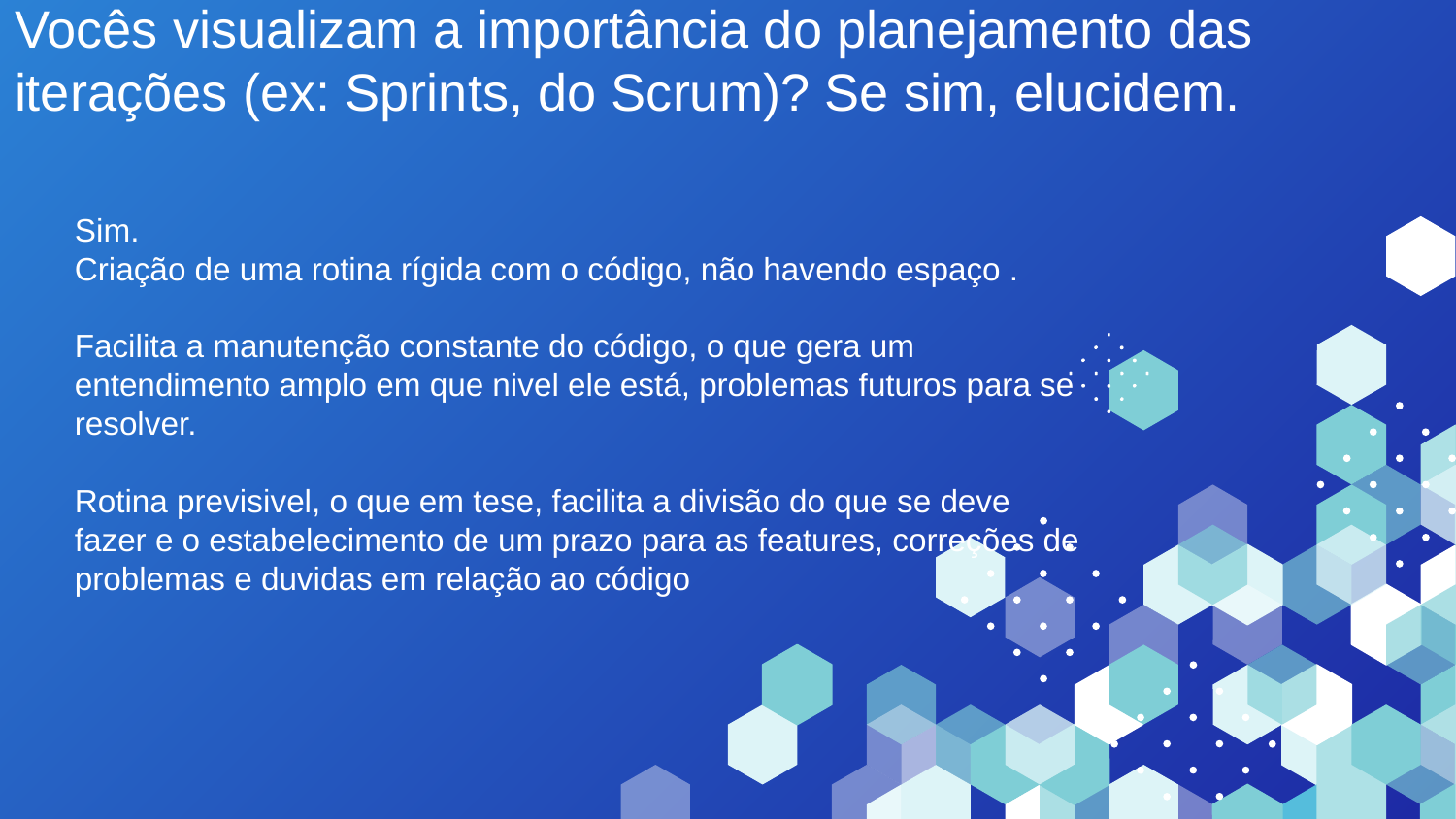

# Vocês visualizam a importância do planejamento das iterações (ex: Sprints, do Scrum)? Se sim, elucidem.
Sim.
Criação de uma rotina rígida com o código, não havendo espaço .

Facilita a manutenção constante do código, o que gera um entendimento amplo em que nivel ele está, problemas futuros para se resolver.

Rotina previsivel, o que em tese, facilita a divisão do que se deve fazer e o estabelecimento de um prazo para as features, correções de problemas e duvidas em relação ao código